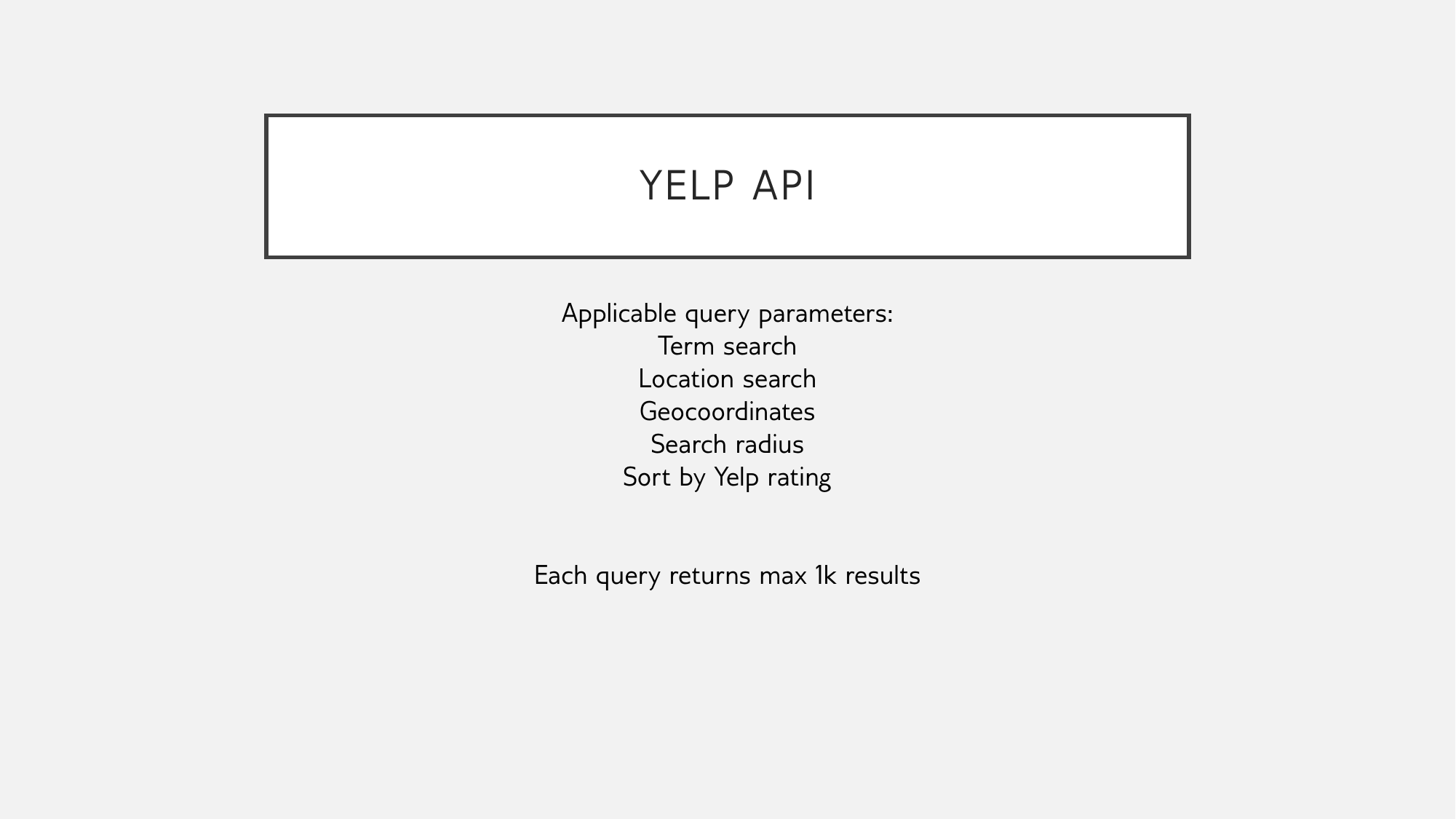

# Yelp api
Applicable query parameters:
Term search
Location search
Geocoordinates
Search radius
Sort by Yelp rating
Each query returns max 1k results